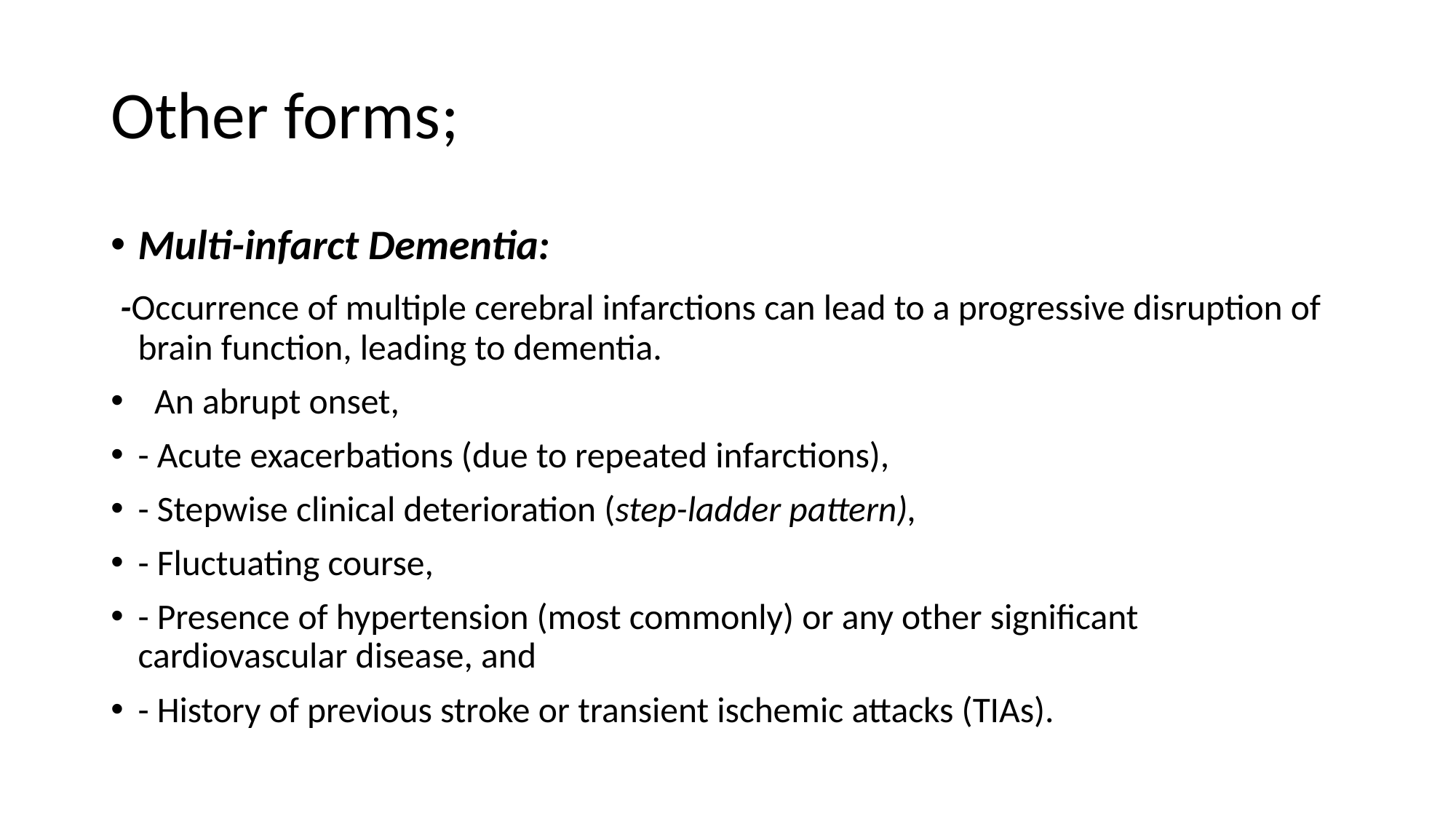

# Other forms;
Multi-infarct Dementia:
 -Occurrence of multiple cerebral infarctions can lead to a progressive disruption of brain function, leading to dementia.
  An abrupt onset,
- Acute exacerbations (due to repeated infarctions),
- Stepwise clinical deterioration (step-ladder pattern),
- Fluctuating course,
- Presence of hypertension (most commonly) or any other significant cardiovascular disease, and
- History of previous stroke or transient ischemic attacks (TIAs).